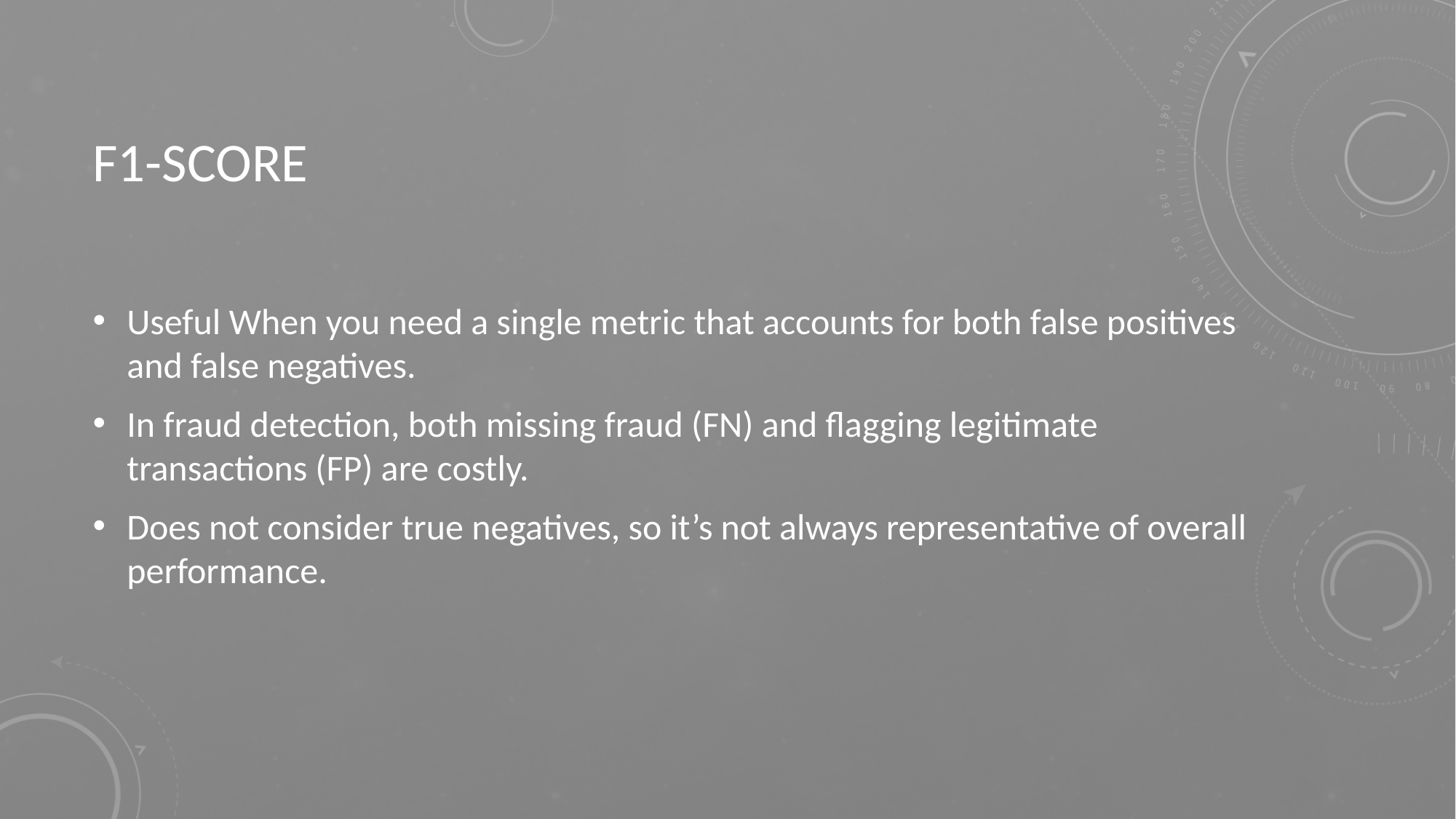

# F1-Score
Useful When you need a single metric that accounts for both false positives and false negatives.
In fraud detection, both missing fraud (FN) and flagging legitimate transactions (FP) are costly.
Does not consider true negatives, so it’s not always representative of overall performance.